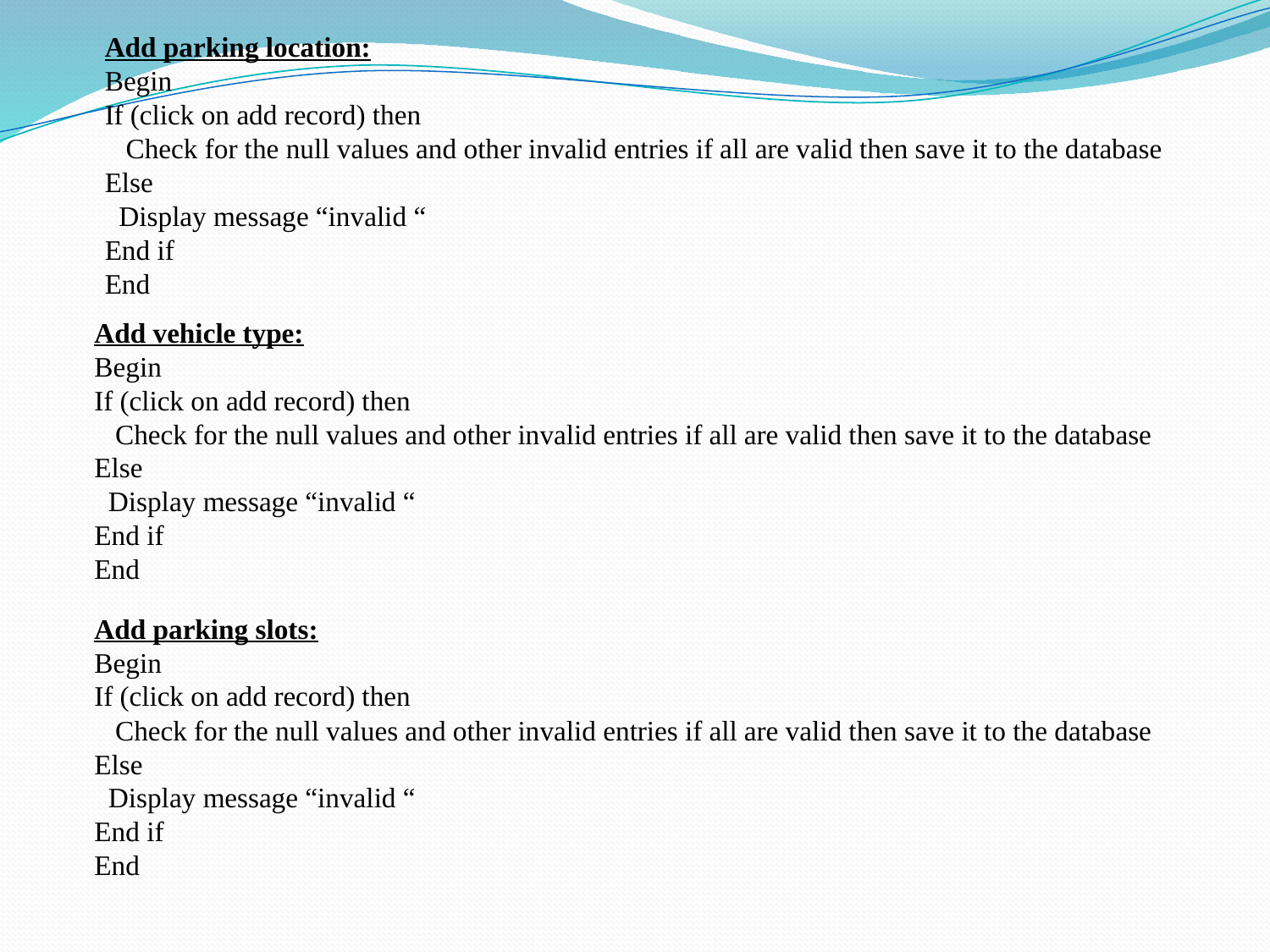

Add parking location:
Begin
If (click on add record) then
   Check for the null values and other invalid entries if all are valid then save it to the database
Else
  Display message “invalid “
End if
End
Add vehicle type:
Begin
If (click on add record) then
   Check for the null values and other invalid entries if all are valid then save it to the database
Else
  Display message “invalid “
End if
End
Add parking slots:
Begin
If (click on add record) then
   Check for the null values and other invalid entries if all are valid then save it to the database
Else
  Display message “invalid “
End if
End